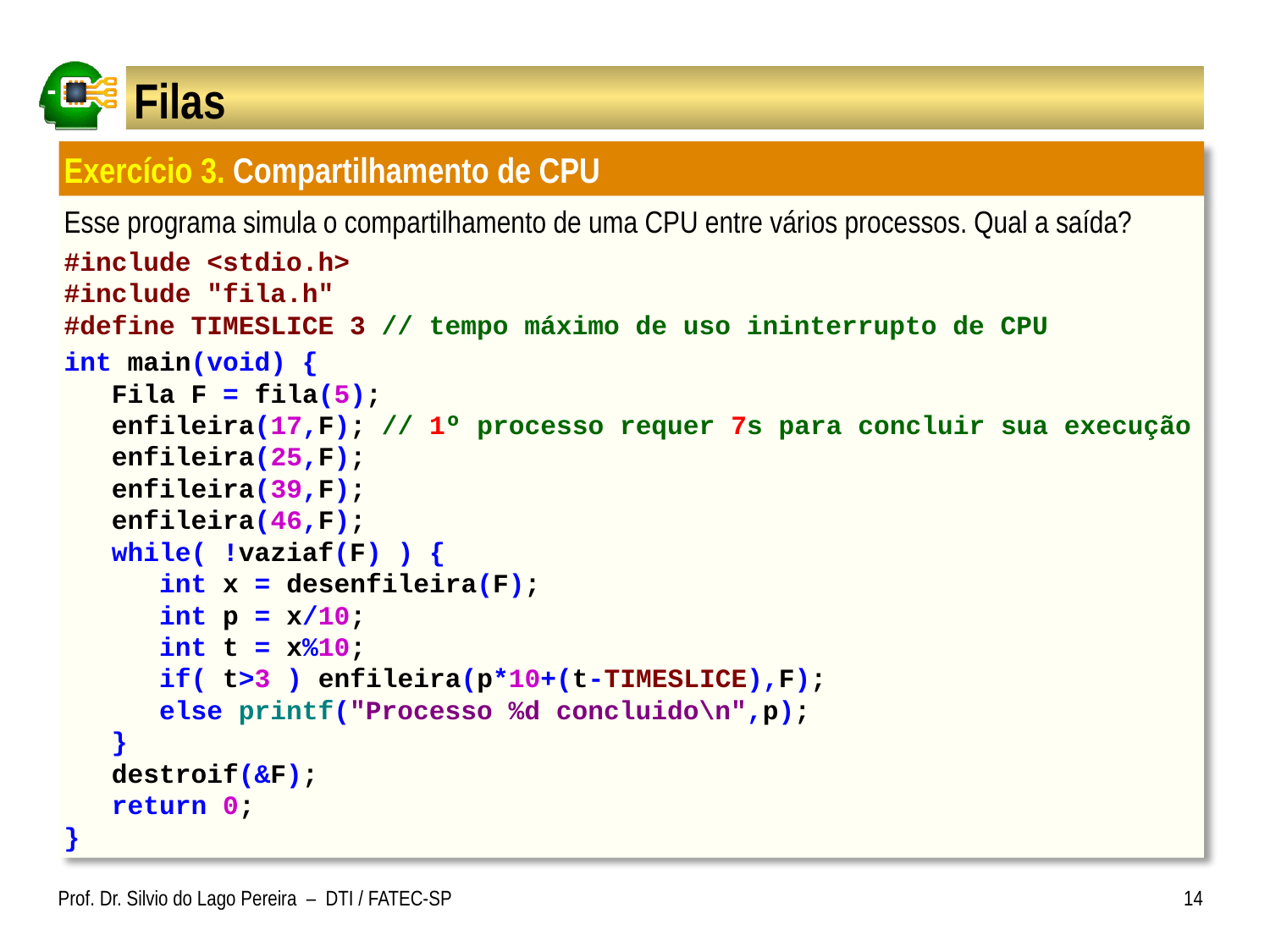

# Filas
Exercício 3. Compartilhamento de CPU
Esse programa simula o compartilhamento de uma CPU entre vários processos. Qual a saída?
#include <stdio.h>
#include "fila.h"
#define TIMESLICE 3 // tempo máximo de uso ininterrupto de CPU
int main(void) {
   Fila F = fila(5);
   enfileira(17,F); // 1º processo requer 7s para concluir sua execução
   enfileira(25,F);
   enfileira(39,F);
   enfileira(46,F);
   while( !vaziaf(F) ) {
      int x = desenfileira(F);
      int p = x/10;
      int t = x%10;
      if( t>3 ) enfileira(p*10+(t-TIMESLICE),F);
      else printf("Processo %d concluido\n",p);
   }
   destroif(&F);
   return 0;
}
Prof. Dr. Silvio do Lago Pereira  –  DTI / FATEC-SP
14